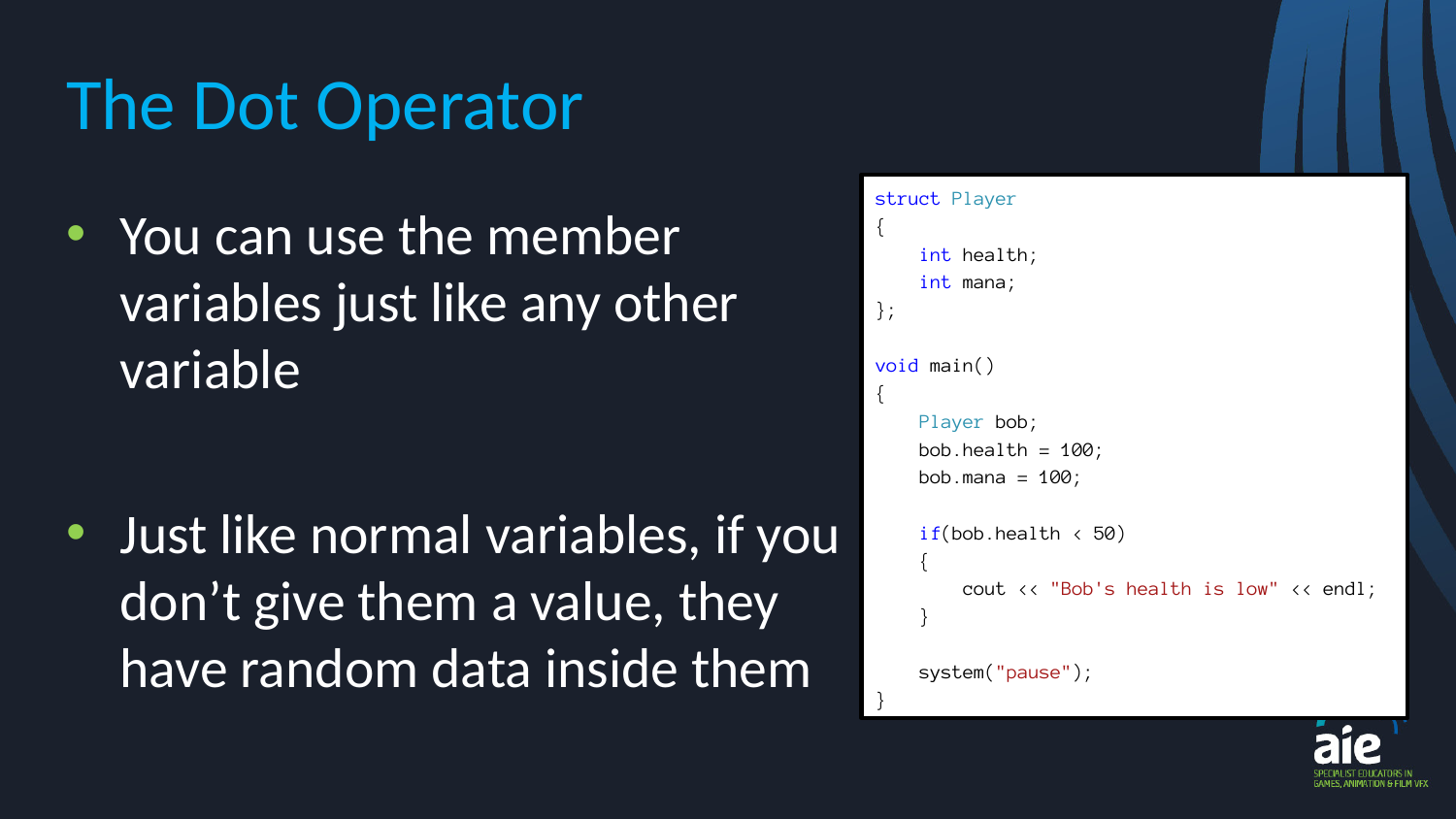

# The Dot Operator
struct Player
{
    int health;
    int mana;
};

void main()
{
    Player bob;
    bob.health = 100;
    bob.mana = 100;

    if(bob.health < 50)
    {
        cout << "Bob's health is low" << endl;
    }

    system("pause");
}
You can use the member variables just like any other variable

Just like normal variables, if you don’t give them a value, they have random data inside them